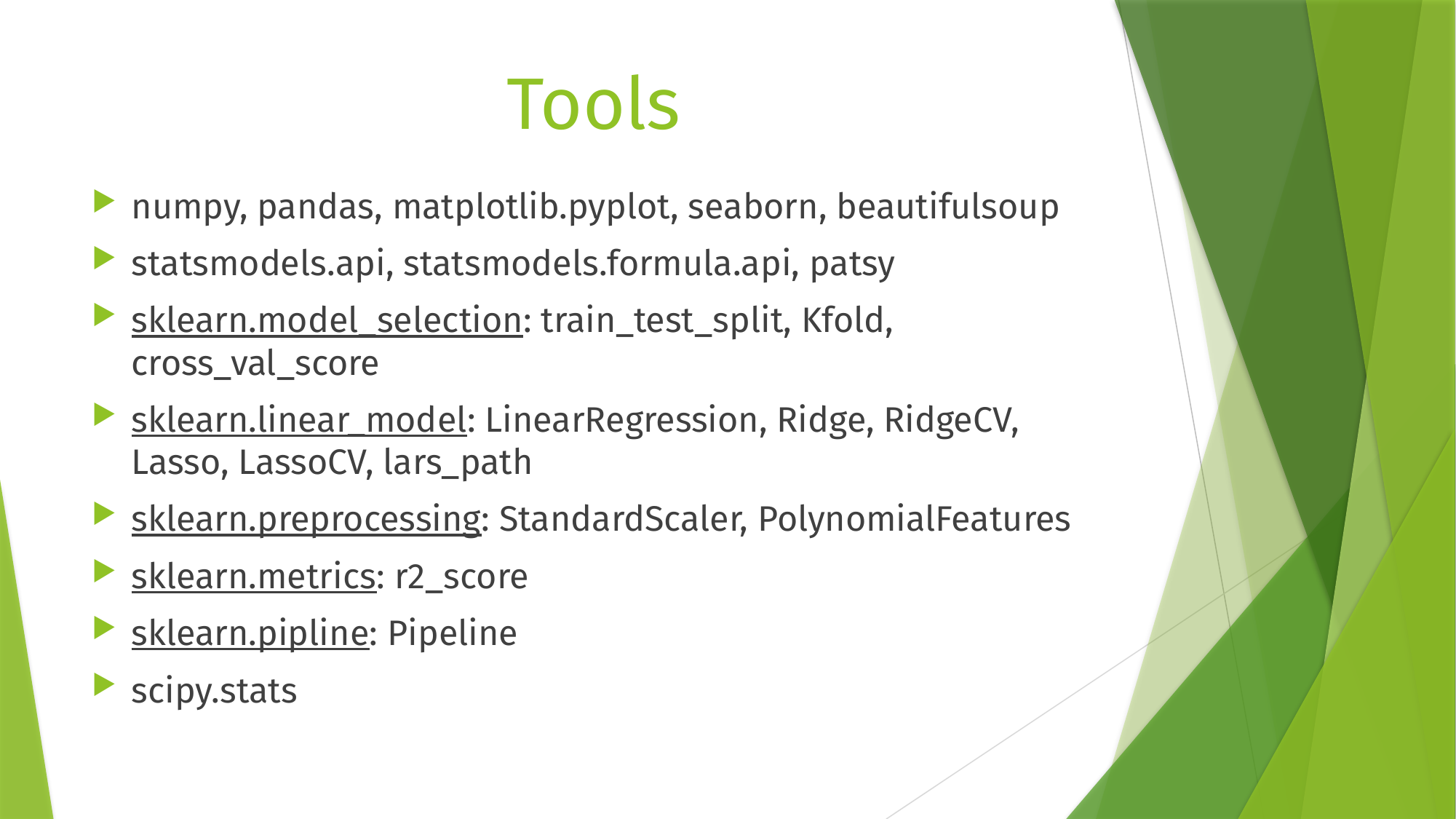

# Tools
numpy, pandas, matplotlib.pyplot, seaborn, beautifulsoup
statsmodels.api, statsmodels.formula.api, patsy
sklearn.model_selection: train_test_split, Kfold, cross_val_score
sklearn.linear_model: LinearRegression, Ridge, RidgeCV, Lasso, LassoCV, lars_path
sklearn.preprocessing: StandardScaler, PolynomialFeatures
sklearn.metrics: r2_score
sklearn.pipline: Pipeline
scipy.stats